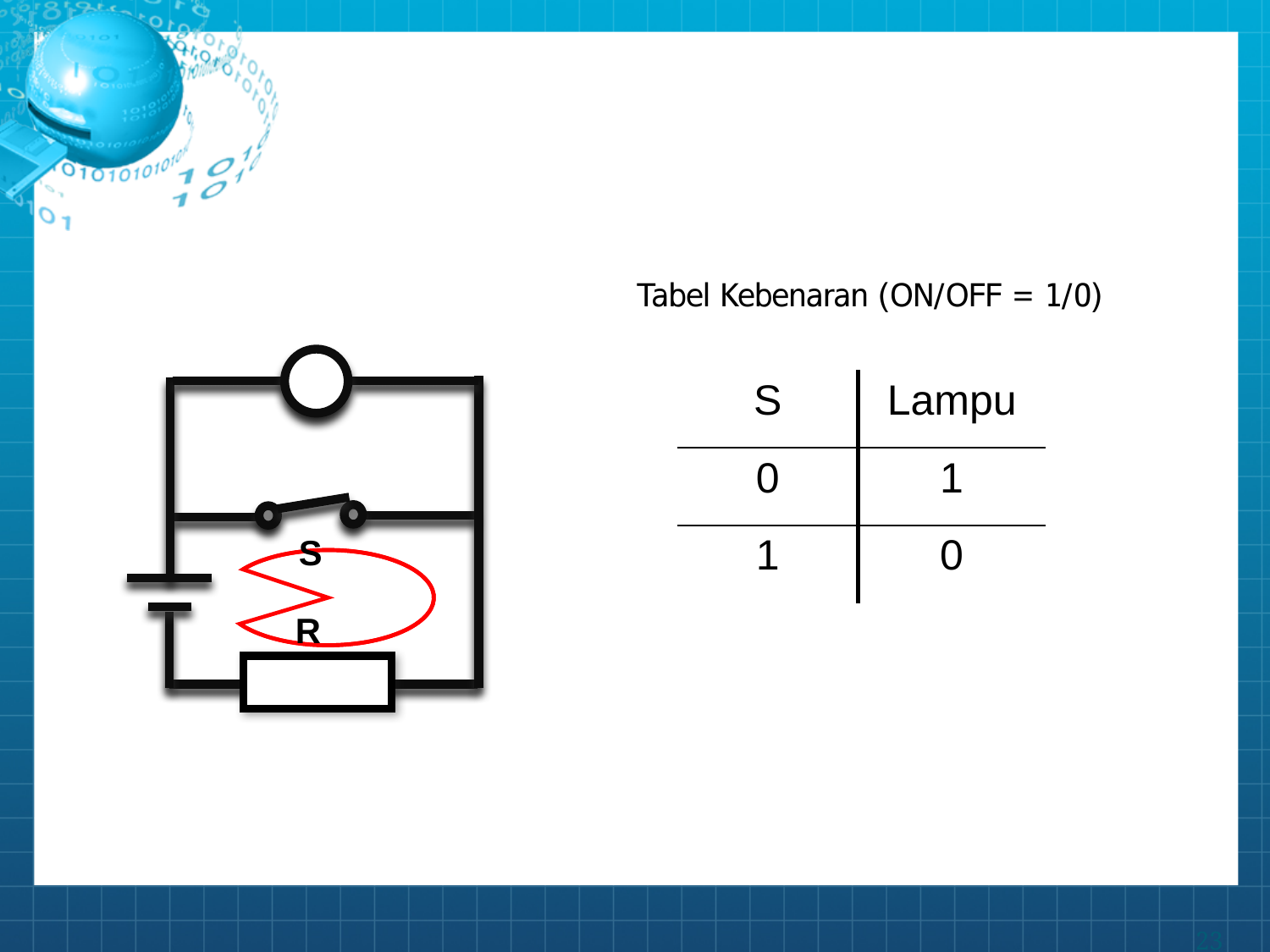

#
Tabel Kebenaran (ON/OFF = 1/0)

S
R

| S | Lampu |
| --- | --- |
| 0 | 1 |
| 1 | 0 |
23